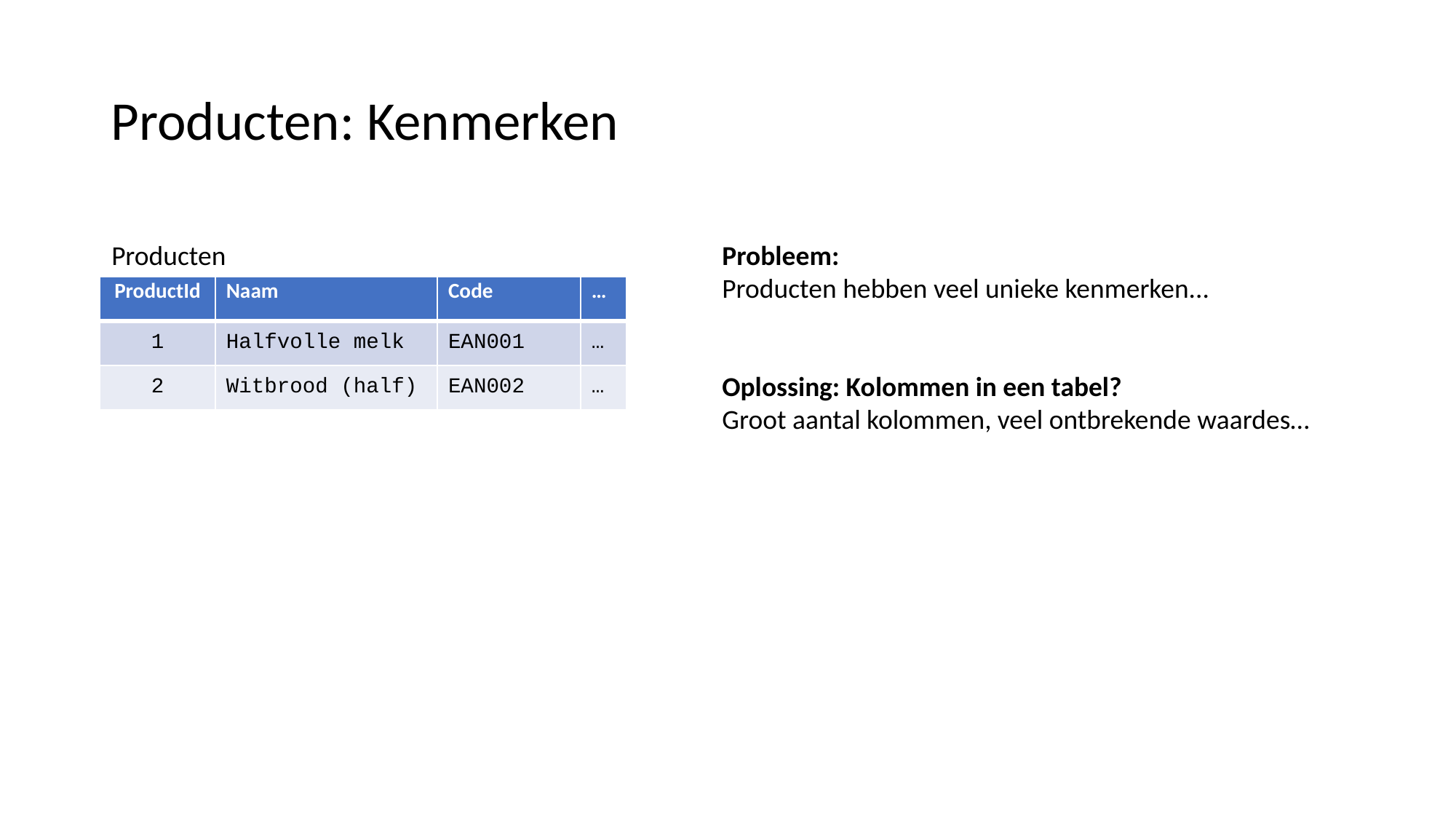

# Producten: Kenmerken
Producten
Probleem:
Producten hebben veel unieke kenmerken...

Oplossing: Kolommen in een tabel?
Groot aantal kolommen, veel ontbrekende waardes…
| ProductId | Naam | Code | … |
| --- | --- | --- | --- |
| 1 | Halfvolle melk | EAN001 | … |
| 2 | Witbrood (half) | EAN002 | … |